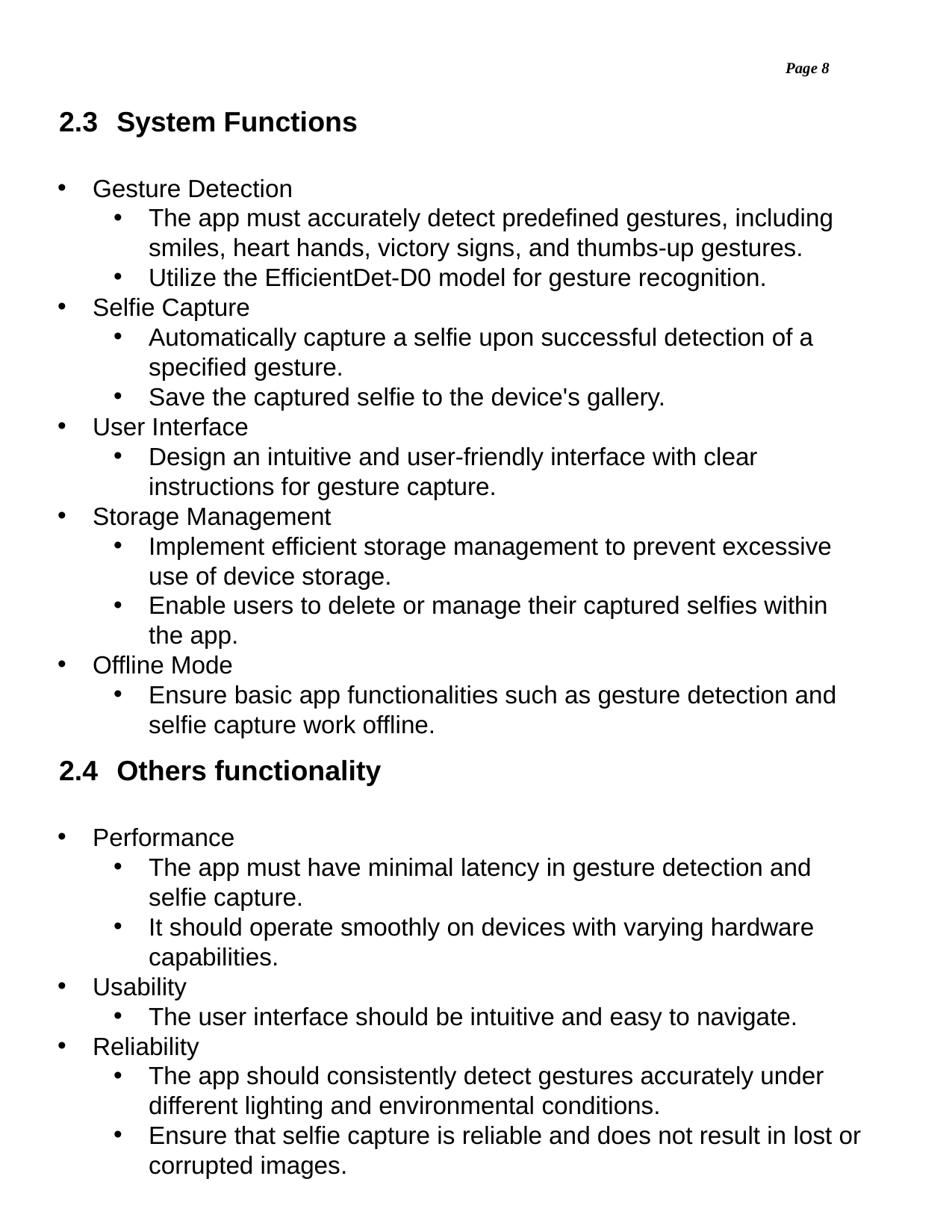

Page 8

2.3	System Functions

Gesture Detection
The app must accurately detect predefined gestures, including smiles, heart hands, victory signs, and thumbs-up gestures.
Utilize the EfficientDet-D0 model for gesture recognition.
Selfie Capture
Automatically capture a selfie upon successful detection of a specified gesture.
Save the captured selfie to the device's gallery.
User Interface
Design an intuitive and user-friendly interface with clear instructions for gesture capture.
Storage Management
Implement efficient storage management to prevent excessive use of device storage.
Enable users to delete or manage their captured selfies within the app.
Offline Mode
Ensure basic app functionalities such as gesture detection and selfie capture work offline.

2.4	Others functionality

Performance
The app must have minimal latency in gesture detection and selfie capture.
It should operate smoothly on devices with varying hardware capabilities.
Usability
The user interface should be intuitive and easy to navigate.
Reliability
The app should consistently detect gestures accurately under different lighting and environmental conditions.
Ensure that selfie capture is reliable and does not result in lost or corrupted images.